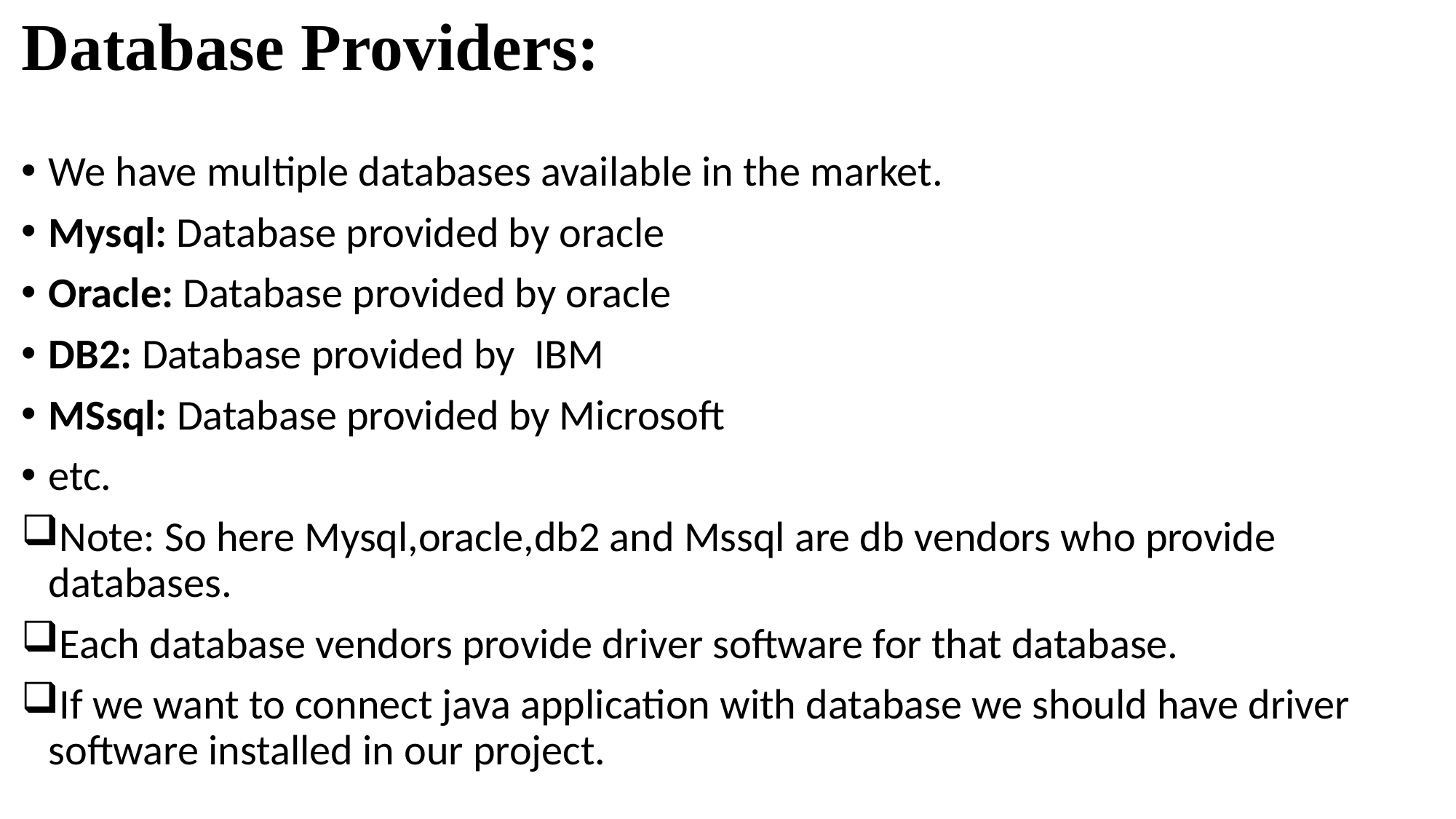

# Database Providers:

We have multiple databases available in the market.
Mysql: Database provided by oracle
Oracle: Database provided by oracle
DB2: Database provided by  IBM
MSsql: Database provided by Microsoft
etc.
Note: So here Mysql,oracle,db2 and Mssql are db vendors who provide databases.
Each database vendors provide driver software for that database.
If we want to connect java application with database we should have driver software installed in our project.